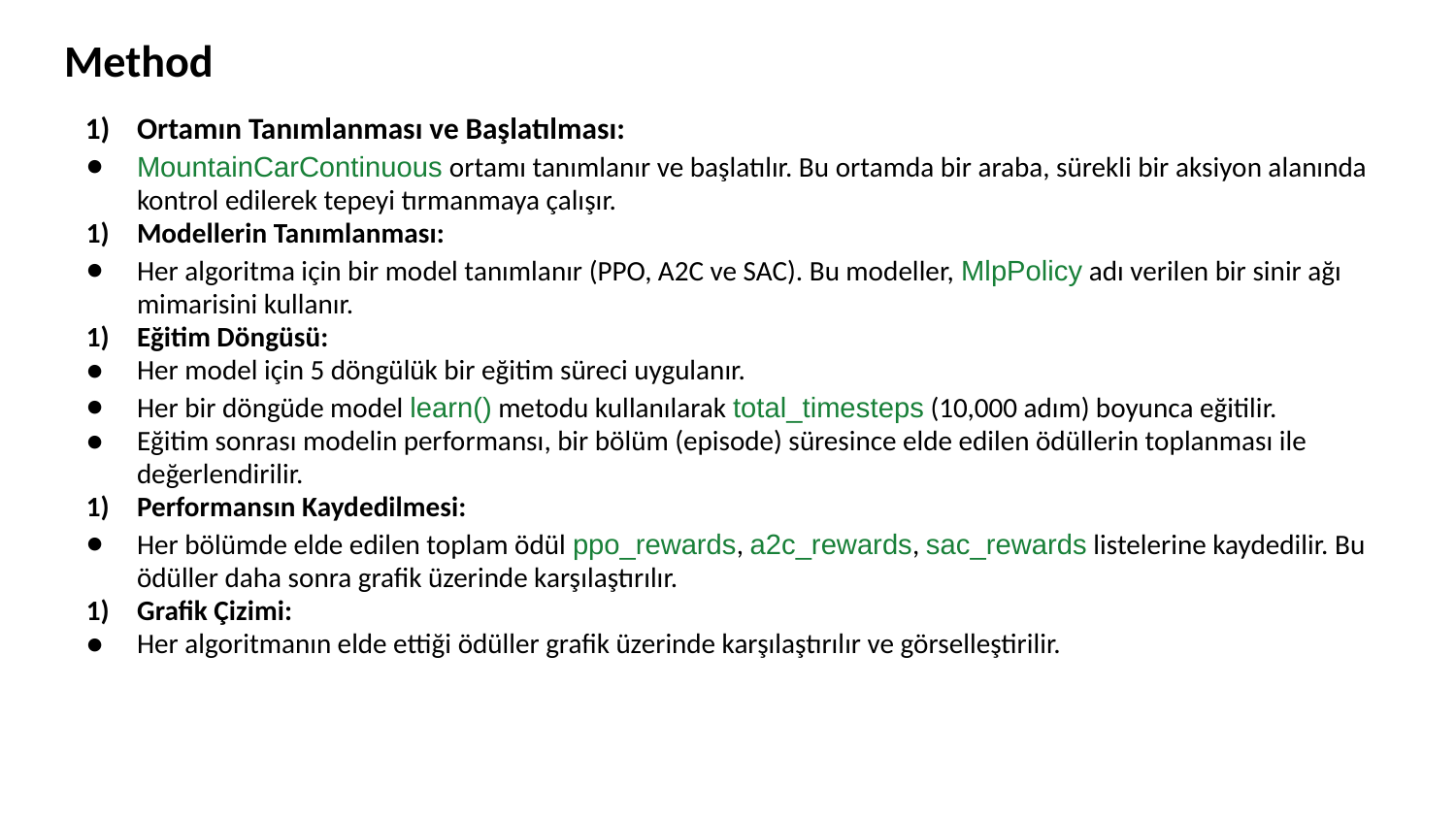

# Method
Ortamın Tanımlanması ve Başlatılması:
MountainCarContinuous ortamı tanımlanır ve başlatılır. Bu ortamda bir araba, sürekli bir aksiyon alanında kontrol edilerek tepeyi tırmanmaya çalışır.
Modellerin Tanımlanması:
Her algoritma için bir model tanımlanır (PPO, A2C ve SAC). Bu modeller, MlpPolicy adı verilen bir sinir ağı mimarisini kullanır.
Eğitim Döngüsü:
Her model için 5 döngülük bir eğitim süreci uygulanır.
Her bir döngüde model learn() metodu kullanılarak total_timesteps (10,000 adım) boyunca eğitilir.
Eğitim sonrası modelin performansı, bir bölüm (episode) süresince elde edilen ödüllerin toplanması ile değerlendirilir.
Performansın Kaydedilmesi:
Her bölümde elde edilen toplam ödül ppo_rewards, a2c_rewards, sac_rewards listelerine kaydedilir. Bu ödüller daha sonra grafik üzerinde karşılaştırılır.
Grafik Çizimi:
Her algoritmanın elde ettiği ödüller grafik üzerinde karşılaştırılır ve görselleştirilir.